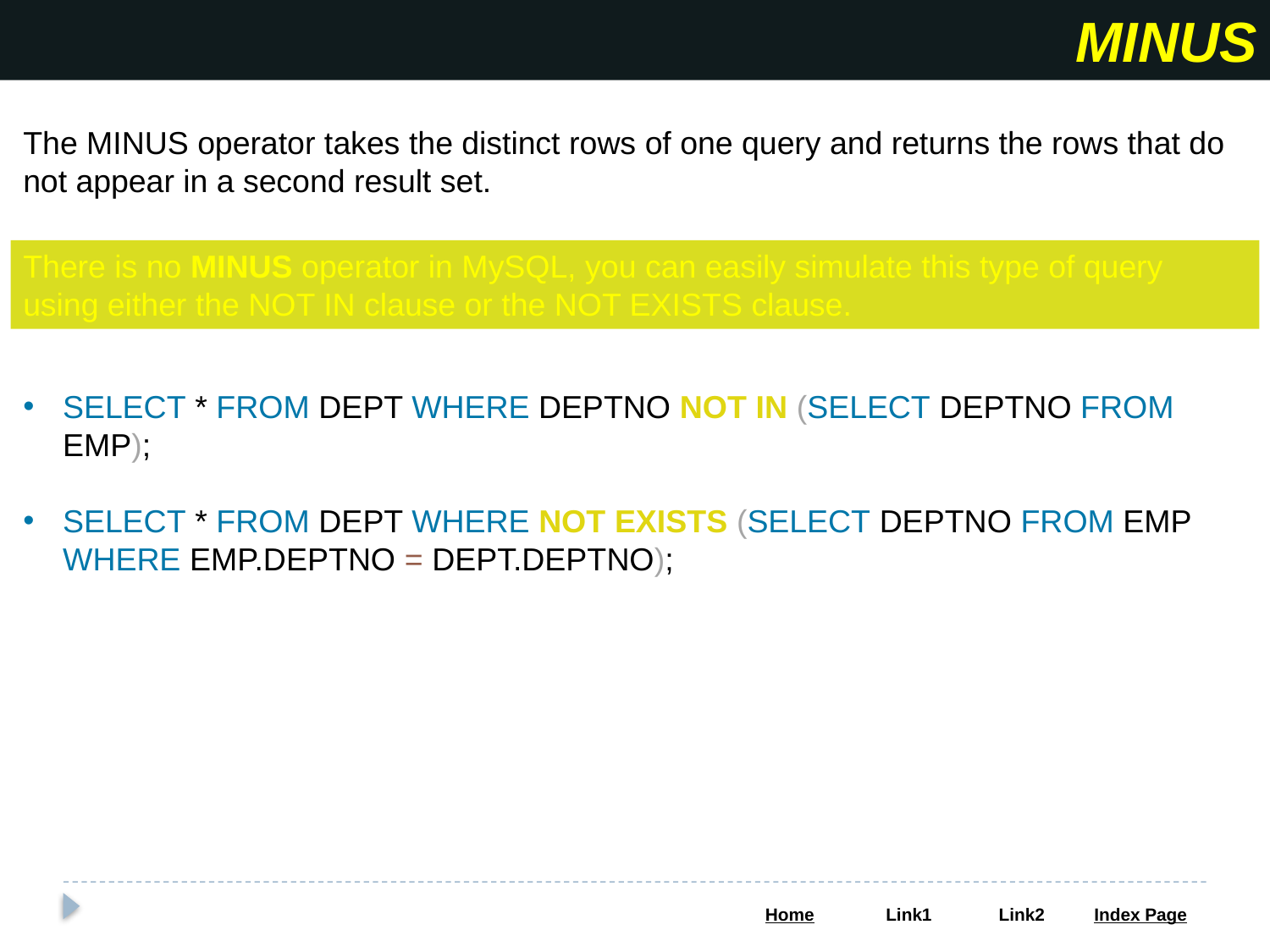

MINUS
The MINUS operator takes the distinct rows of one query and returns the rows that do not appear in a second result set.
There is no MINUS operator in MySQL, you can easily simulate this type of query using either the NOT IN clause or the NOT EXISTS clause.
SELECT * FROM DEPT WHERE DEPTNO NOT IN (SELECT DEPTNO FROM EMP);

SELECT * FROM DEPT WHERE NOT EXISTS (SELECT DEPTNO FROM EMP WHERE EMP.DEPTNO = DEPT.DEPTNO);